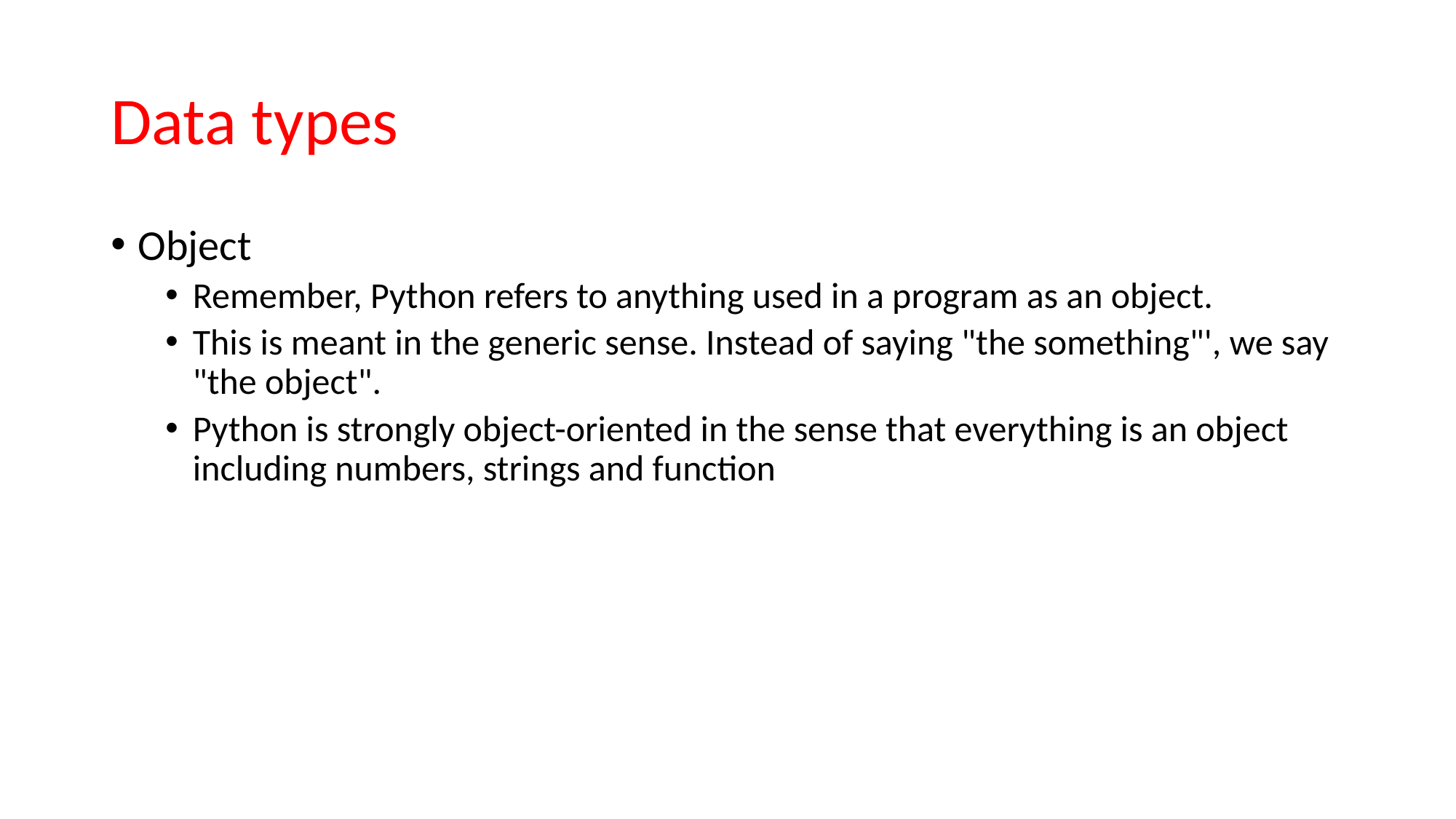

# Data types
Object
Remember, Python refers to anything used in a program as an object.
This is meant in the generic sense. Instead of saying "the something"', we say "the object".
Python is strongly object-oriented in the sense that everything is an object including numbers, strings and function